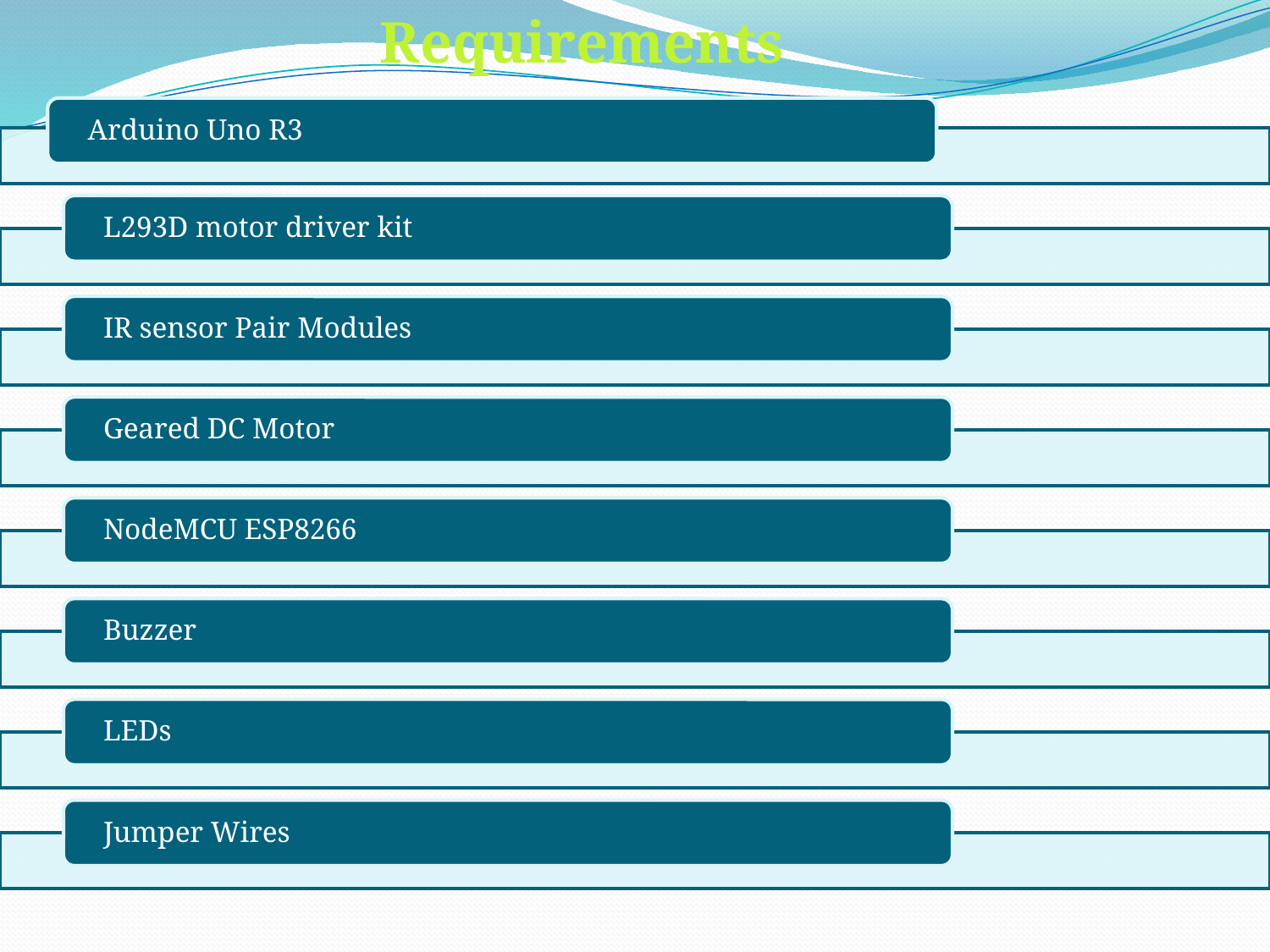

Requirements
Arduino Uno R3
L293D motor driver kit
IR sensor Pair Modules
Geared DC Motor
NodeMCU ESP8266
Buzzer
LEDs
Jumper Wires